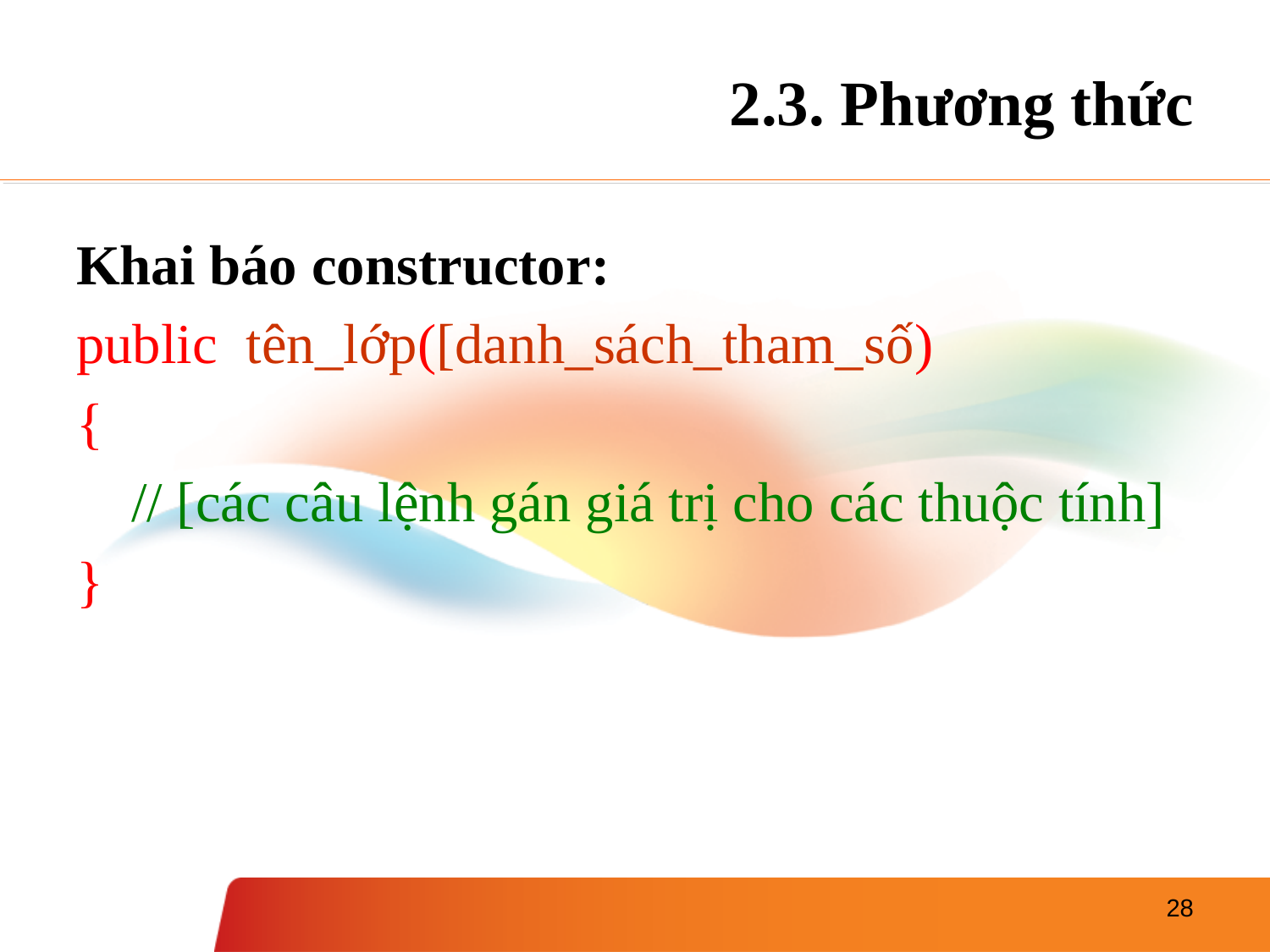

# 2.3. Phương thức
Khai báo constructor:
public  tên_lớp([danh_sách_tham_số)
{
// [các câu lệnh gán giá trị cho các thuộc tính]
}
28